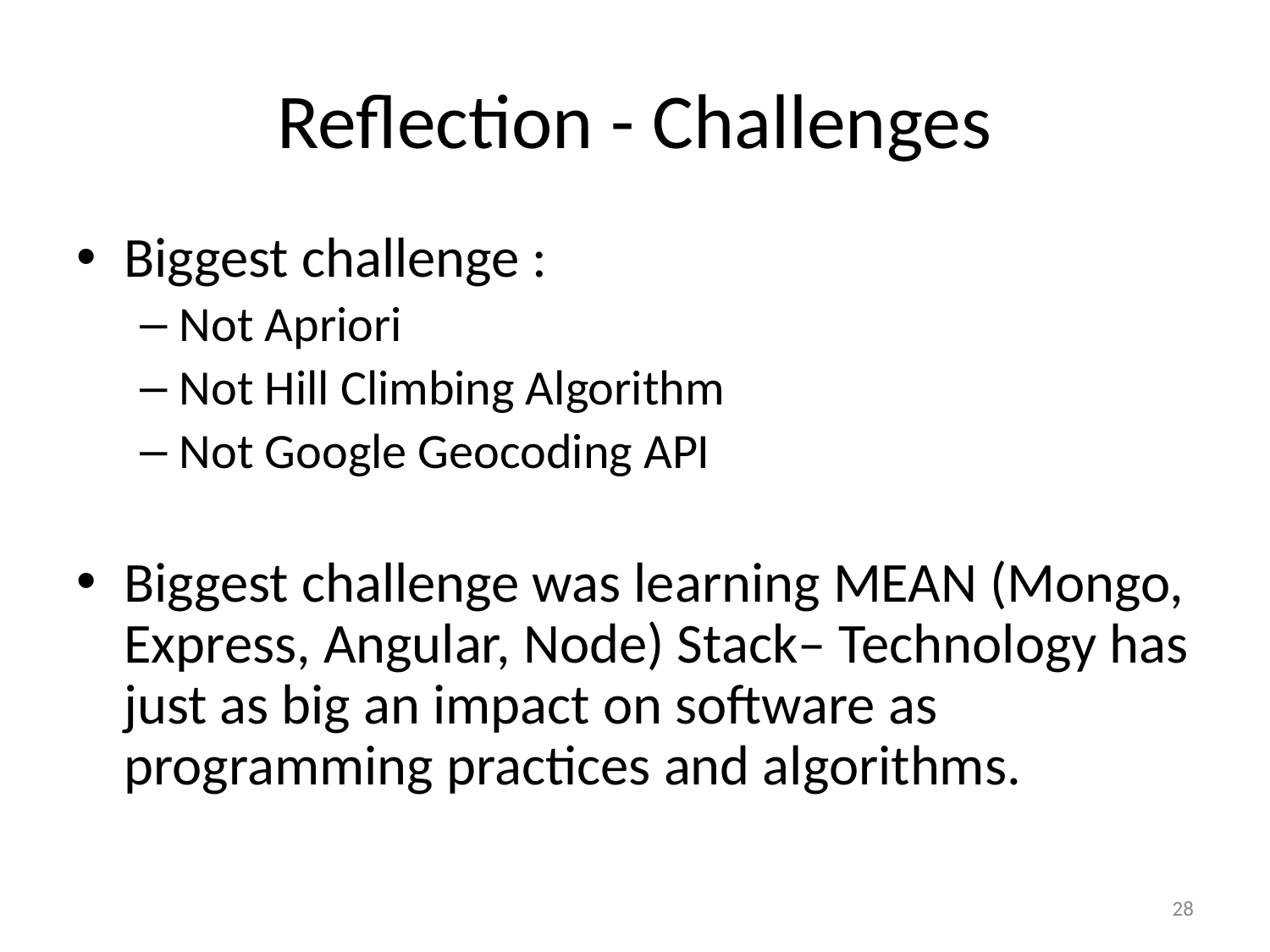

# Reflection - Challenges
Biggest challenge :
Not Apriori
Not Hill Climbing Algorithm
Not Google Geocoding API

Biggest challenge was learning MEAN (Mongo, Express, Angular, Node) Stack– Technology has just as big an impact on software as programming practices and algorithms.

28